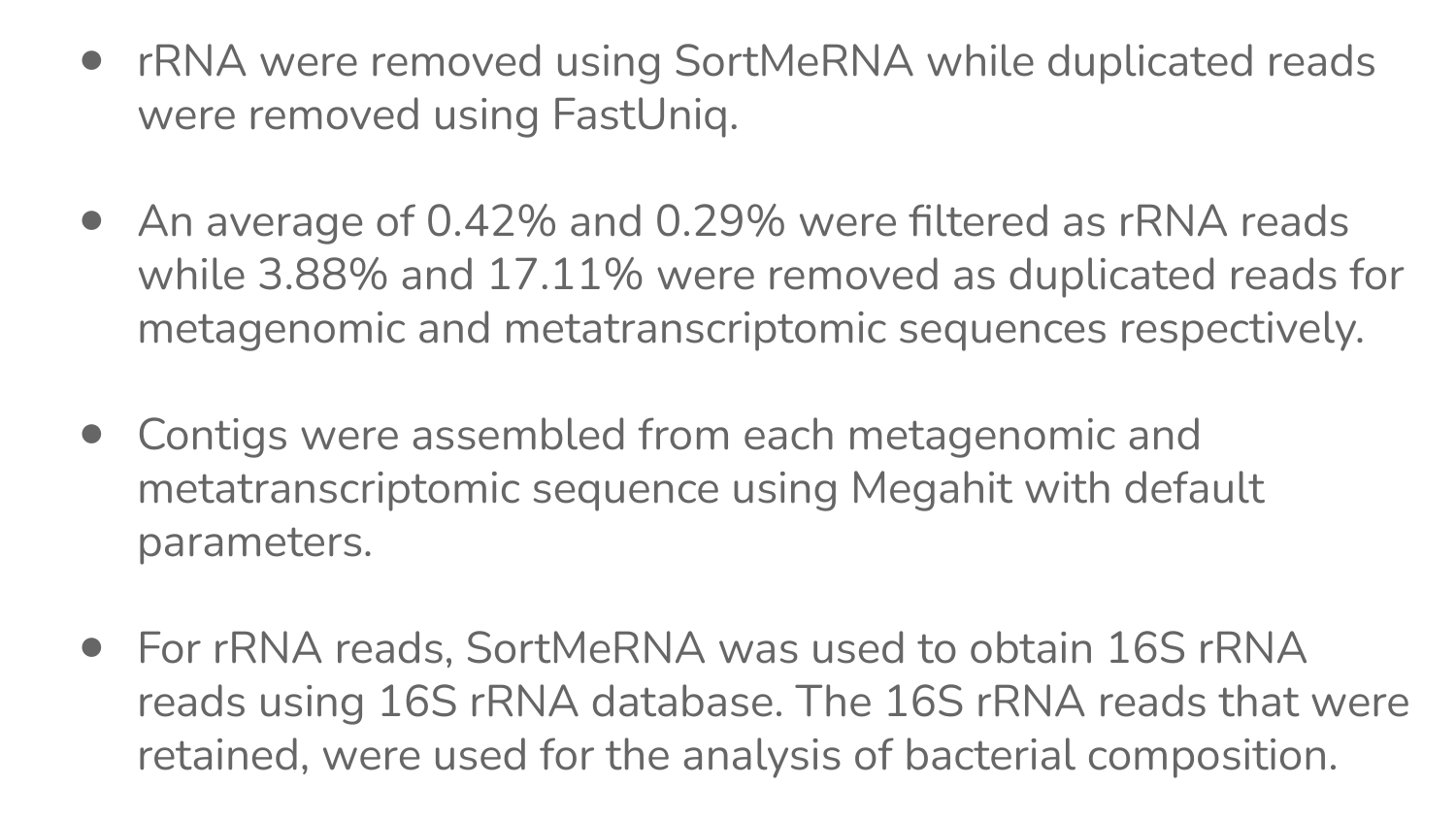

rRNA were removed using SortMeRNA while duplicated reads were removed using FastUniq.

An average of 0.42% and 0.29% were filtered as rRNA reads while 3.88% and 17.11% were removed as duplicated reads for metagenomic and metatranscriptomic sequences respectively.

Contigs were assembled from each metagenomic and metatranscriptomic sequence using Megahit with default parameters.

For rRNA reads, SortMeRNA was used to obtain 16S rRNA reads using 16S rRNA database. The 16S rRNA reads that were retained, were used for the analysis of bacterial composition.